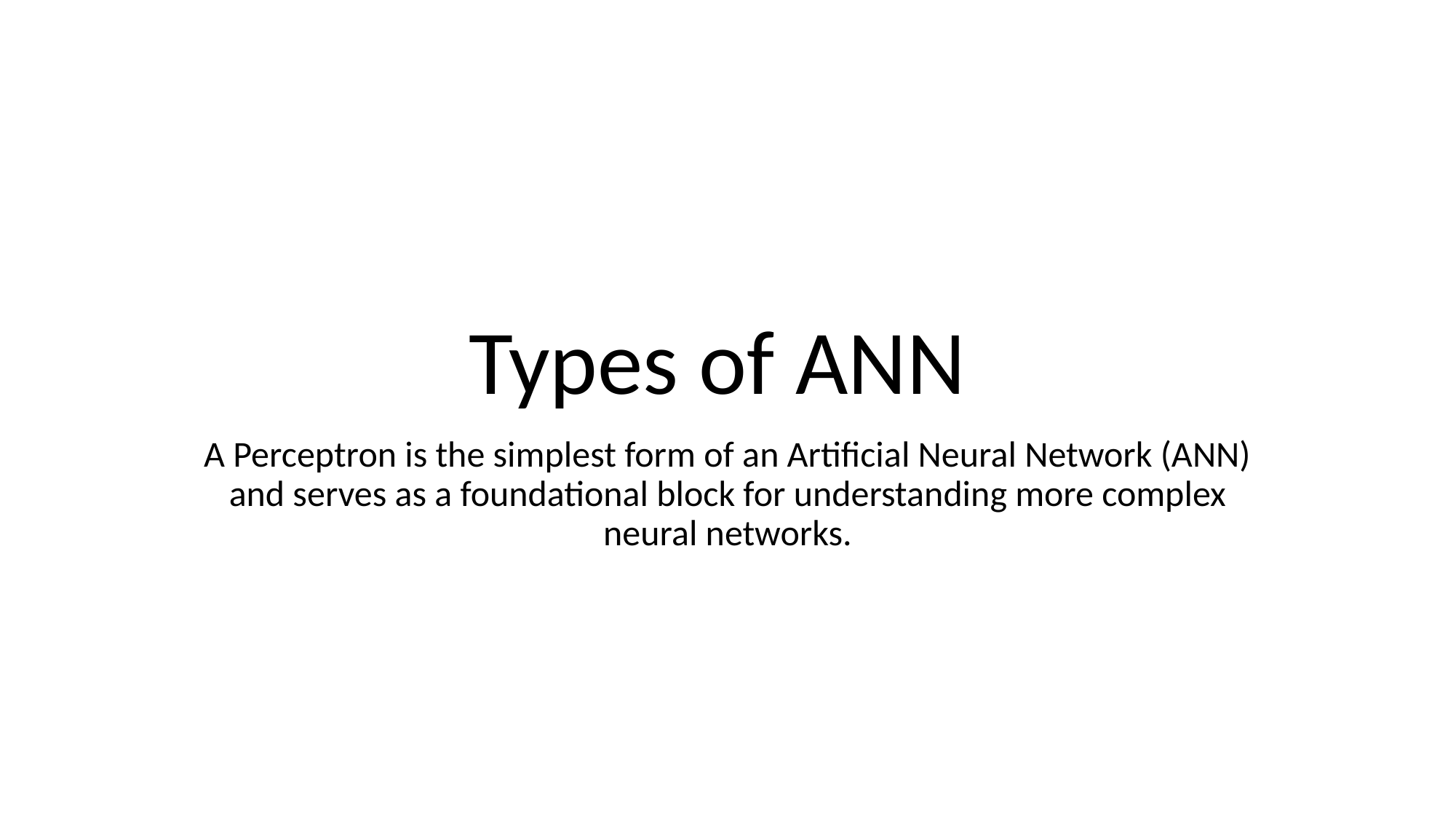

# Types of ANN
A Perceptron is the simplest form of an Artificial Neural Network (ANN) and serves as a foundational block for understanding more complex neural networks.